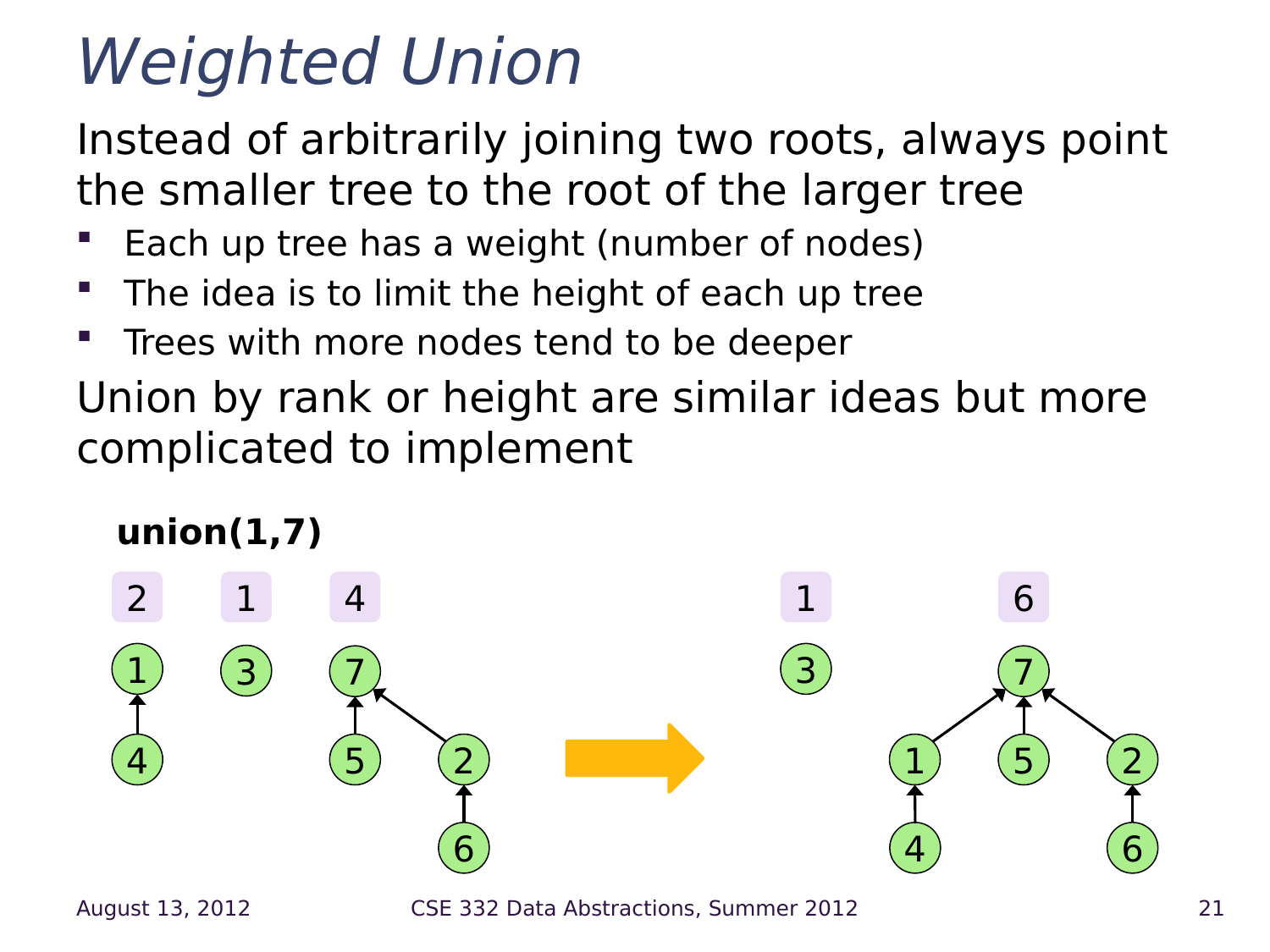

# Weighted Union
Instead of arbitrarily joining two roots, always point the smaller tree to the root of the larger tree
Each up tree has a weight (number of nodes)
The idea is to limit the height of each up tree
Trees with more nodes tend to be deeper
Union by rank or height are similar ideas but more complicated to implement

union(1,7)
2
1
4
1
6
1
3
3
7

7

4
5
2
1
5
2
6
4
6
August 13, 2012
CSE 332 Data Abstractions, Summer 2012
21